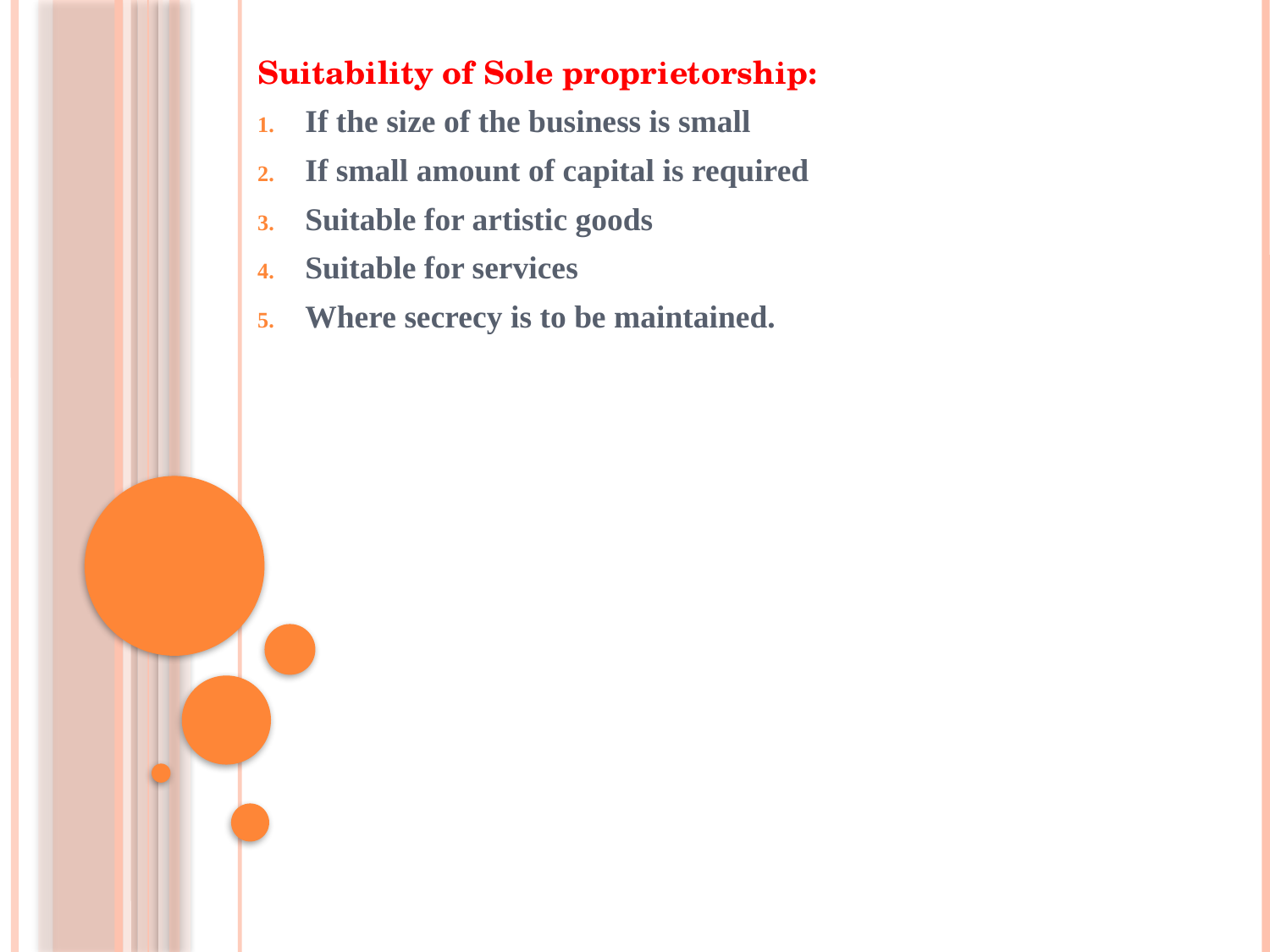

Suitability of Sole proprietorship:
If the size of the business is small
If small amount of capital is required
Suitable for artistic goods
Suitable for services
Where secrecy is to be maintained.